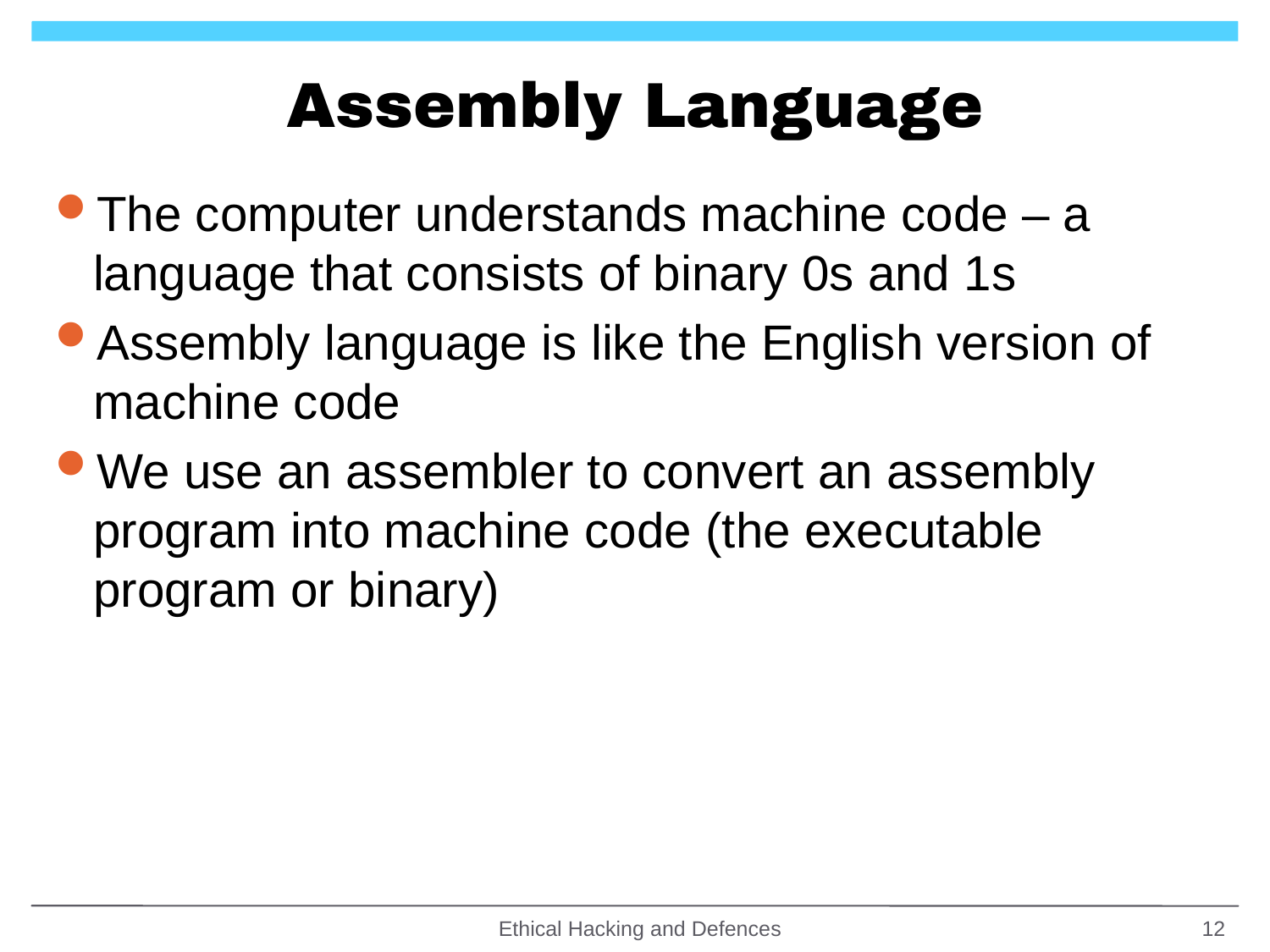

# Assembly Language
The computer understands machine code – a language that consists of binary 0s and 1s
Assembly language is like the English version of machine code
We use an assembler to convert an assembly program into machine code (the executable program or binary)
Ethical Hacking and Defences
12